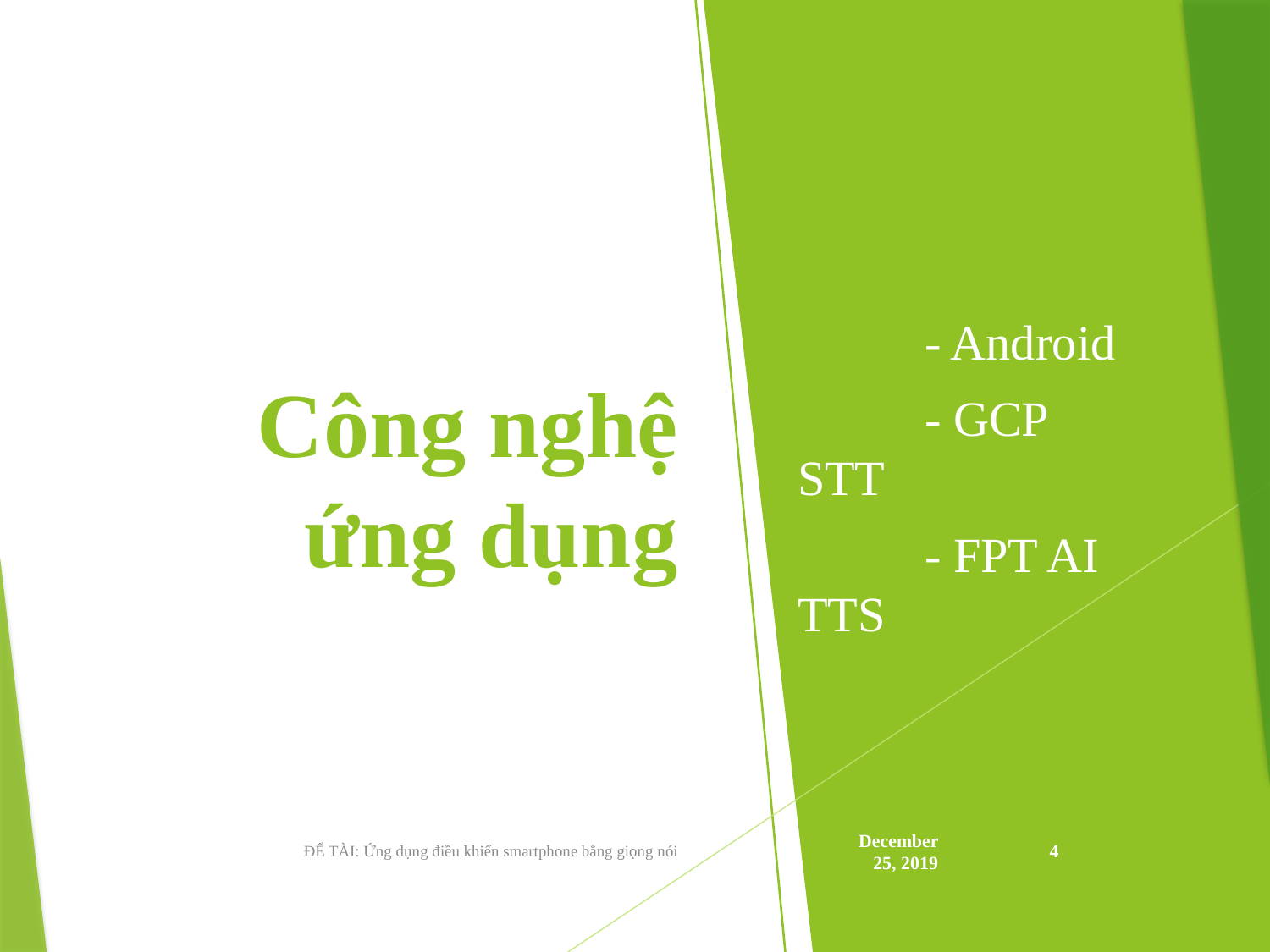

# Công nghệ ứng dụng
	- Android
	- GCP STT
	- FPT AI TTS

ĐỂ TÀI: Ứng dụng điều khiển smartphone bằng giọng nói
December 25, 2019
4